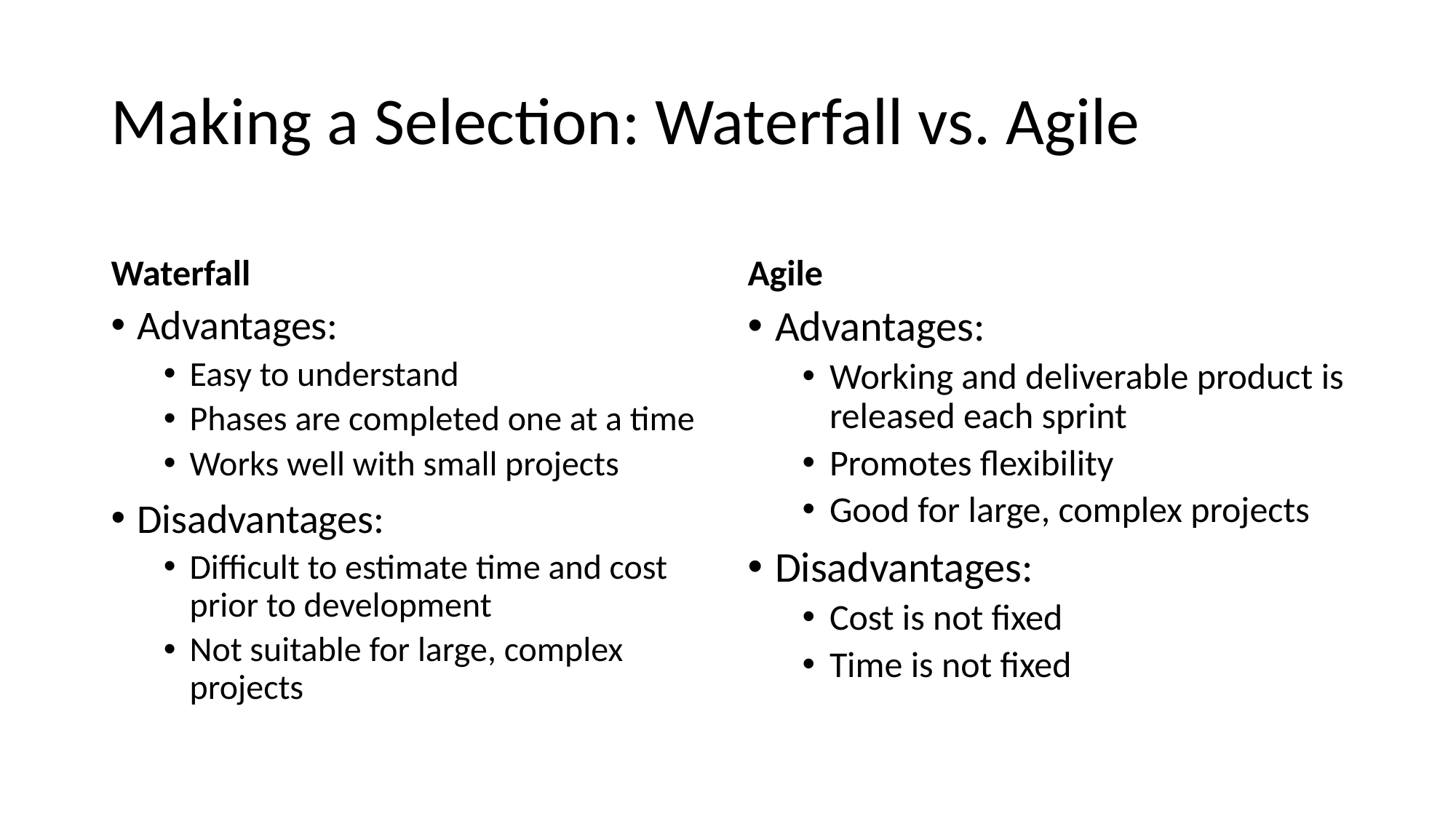

# Making a Selection: Waterfall vs. Agile
Waterfall
Agile
Advantages:
Easy to understand
Phases are completed one at a time
Works well with small projects
Disadvantages:
Difficult to estimate time and cost prior to development
Not suitable for large, complex projects
Advantages:
Working and deliverable product is released each sprint
Promotes flexibility
Good for large, complex projects
Disadvantages:
Cost is not fixed
Time is not fixed